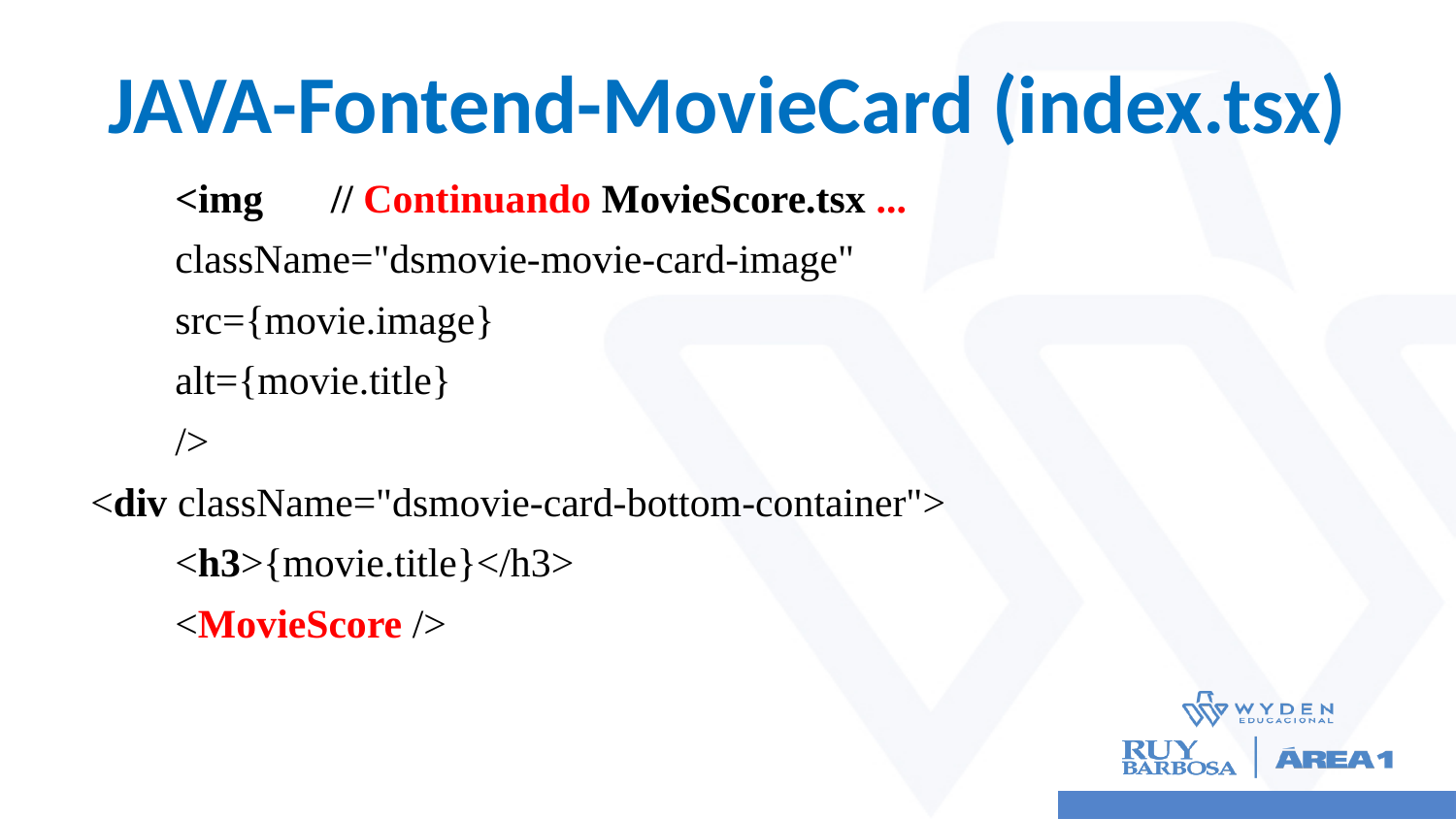

# JAVA-Fontend-MovieCard (index.tsx)
	<img	 // Continuando MovieScore.tsx ...
        	className="dsmovie-movie-card-image"
        	src={movie.image}
        	alt={movie.title}
      	/>
      <div className="dsmovie-card-bottom-container">
        	<h3>{movie.title}</h3>
        	<MovieScore />